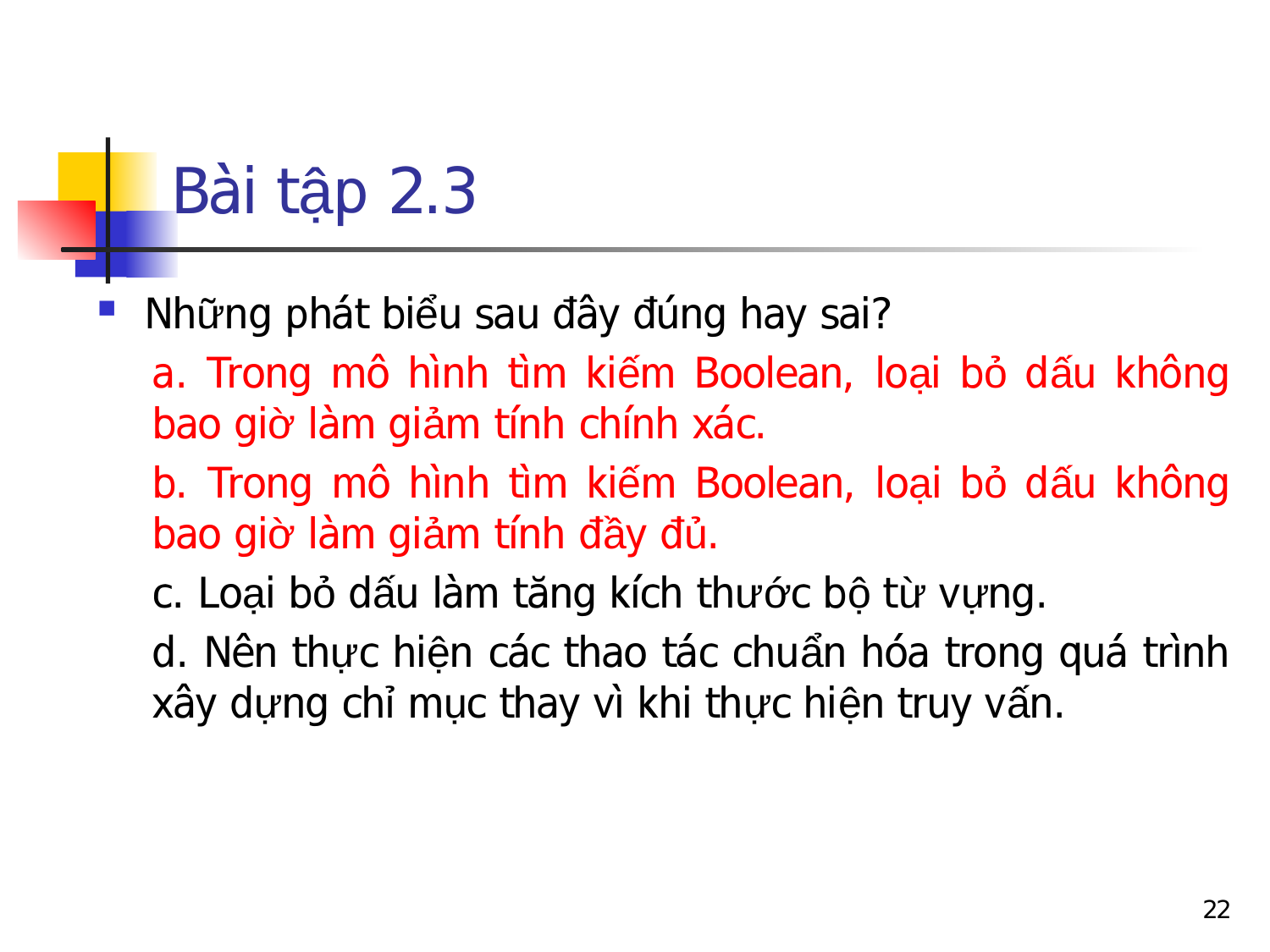

# Bài tập 2.3
Những phát biểu sau đây đúng hay sai?
a. Trong mô hình tìm kiếm Boolean, loại bỏ dấu không bao giờ làm giảm tính chính xác.
b. Trong mô hình tìm kiếm Boolean, loại bỏ dấu không bao giờ làm giảm tính đầy đủ.
c. Loại bỏ dấu làm tăng kích thước bộ từ vựng.
d. Nên thực hiện các thao tác chuẩn hóa trong quá trình xây dựng chỉ mục thay vì khi thực hiện truy vấn.
22